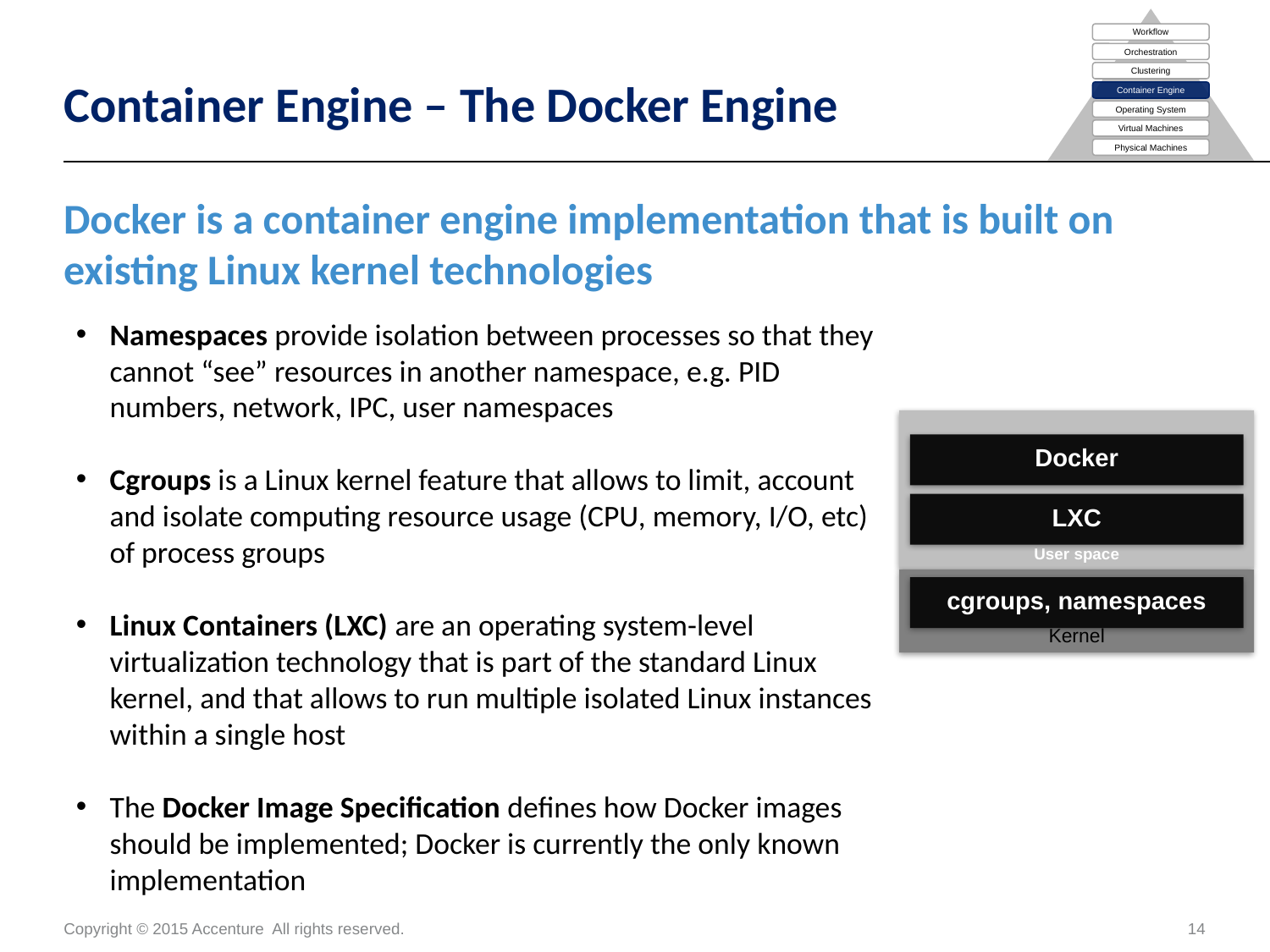

Workflow
Orchestration
Clustering
Container Engine
Operating System
Virtual Machines
Physical Machines
# Container Engine – The Docker Engine
Docker is a container engine implementation that is built on existing Linux kernel technologies
Namespaces provide isolation between processes so that they cannot “see” resources in another namespace, e.g. PID numbers, network, IPC, user namespaces

Cgroups is a Linux kernel feature that allows to limit, account and isolate computing resource usage (CPU, memory, I/O, etc) of process groups

Linux Containers (LXC) are an operating system-level virtualization technology that is part of the standard Linux kernel, and that allows to run multiple isolated Linux instances within a single host

The Docker Image Specification defines how Docker images should be implemented; Docker is currently the only known implementation
User space
Docker
LXC
Kernel
cgroups, namespaces